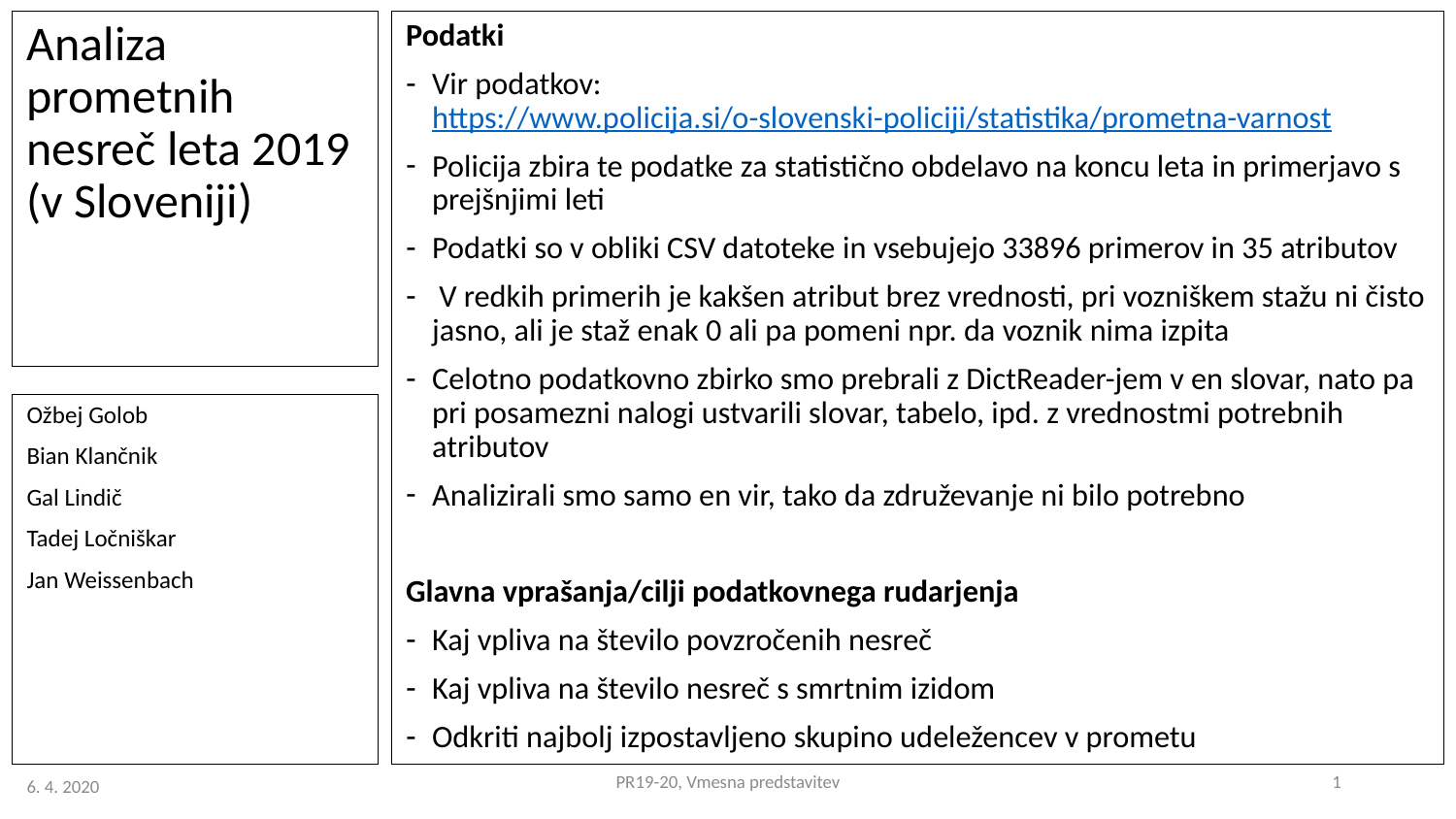

# Analiza prometnih nesreč leta 2019 (v Sloveniji)
Podatki
Vir podatkov: https://www.policija.si/o-slovenski-policiji/statistika/prometna-varnost
Policija zbira te podatke za statistično obdelavo na koncu leta in primerjavo s prejšnjimi leti
Podatki so v obliki CSV datoteke in vsebujejo 33896 primerov in 35 atributov
 V redkih primerih je kakšen atribut brez vrednosti, pri vozniškem stažu ni čisto jasno, ali je staž enak 0 ali pa pomeni npr. da voznik nima izpita
Celotno podatkovno zbirko smo prebrali z DictReader-jem v en slovar, nato pa pri posamezni nalogi ustvarili slovar, tabelo, ipd. z vrednostmi potrebnih atributov
Analizirali smo samo en vir, tako da združevanje ni bilo potrebno

Glavna vprašanja/cilji podatkovnega rudarjenja
Kaj vpliva na število povzročenih nesreč
Kaj vpliva na število nesreč s smrtnim izidom
Odkriti najbolj izpostavljeno skupino udeležencev v prometu
Ožbej Golob
Bian Klančnik
Gal Lindič
Tadej Ločniškar
Jan Weissenbach

PR19-20, Vmesna predstavitev
1
6. 4. 2020